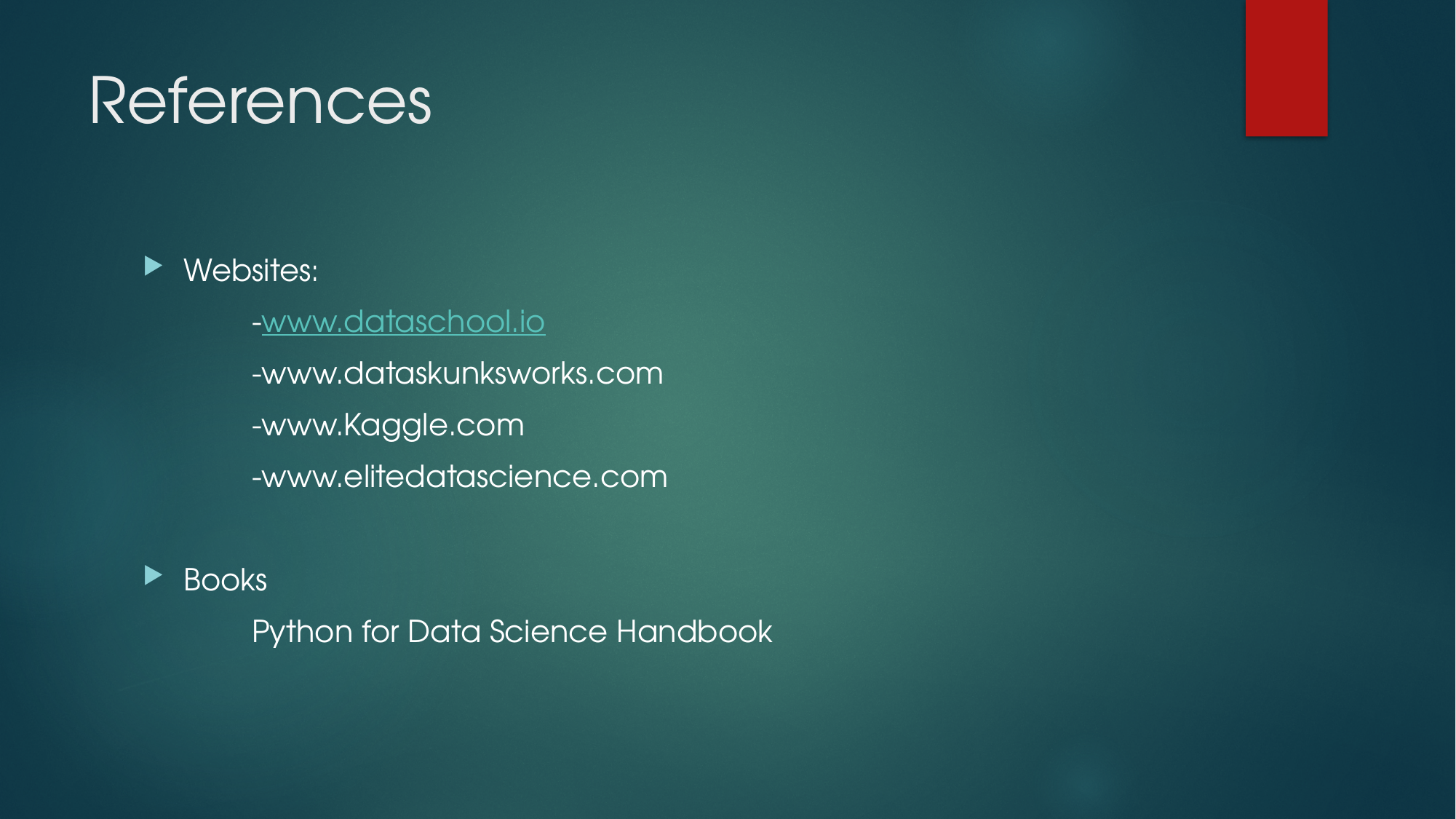

# References
Websites:
	-www.dataschool.io
	-www.dataskunksworks.com
	-www.Kaggle.com
	-www.elitedatascience.com

Books
	Python for Data Science Handbook